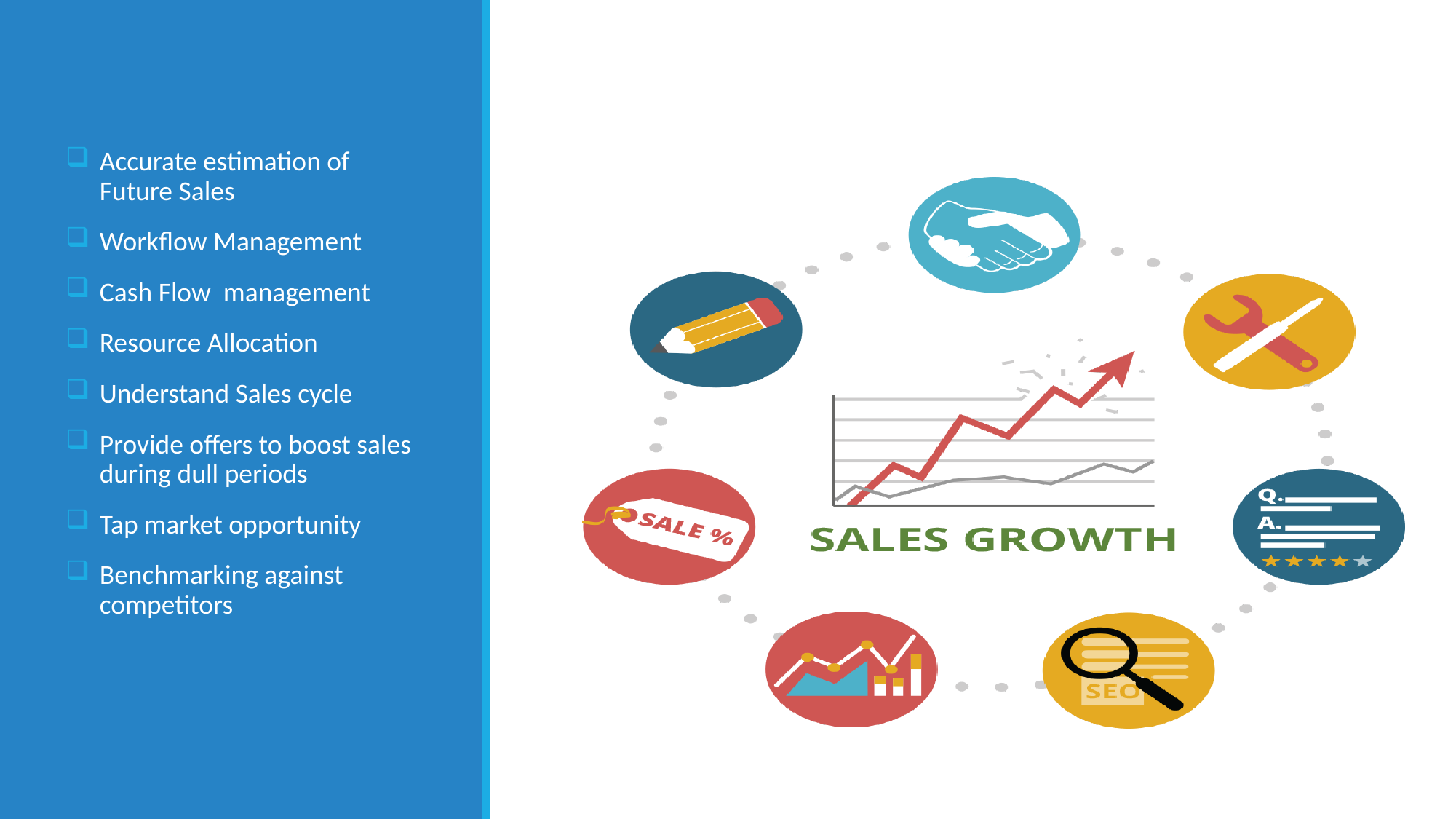

Accurate estimation of Future Sales
Workflow Management
Cash Flow  management
Resource Allocation
Understand Sales cycle
Provide offers to boost sales during dull periods
Tap market opportunity
Benchmarking against competitors